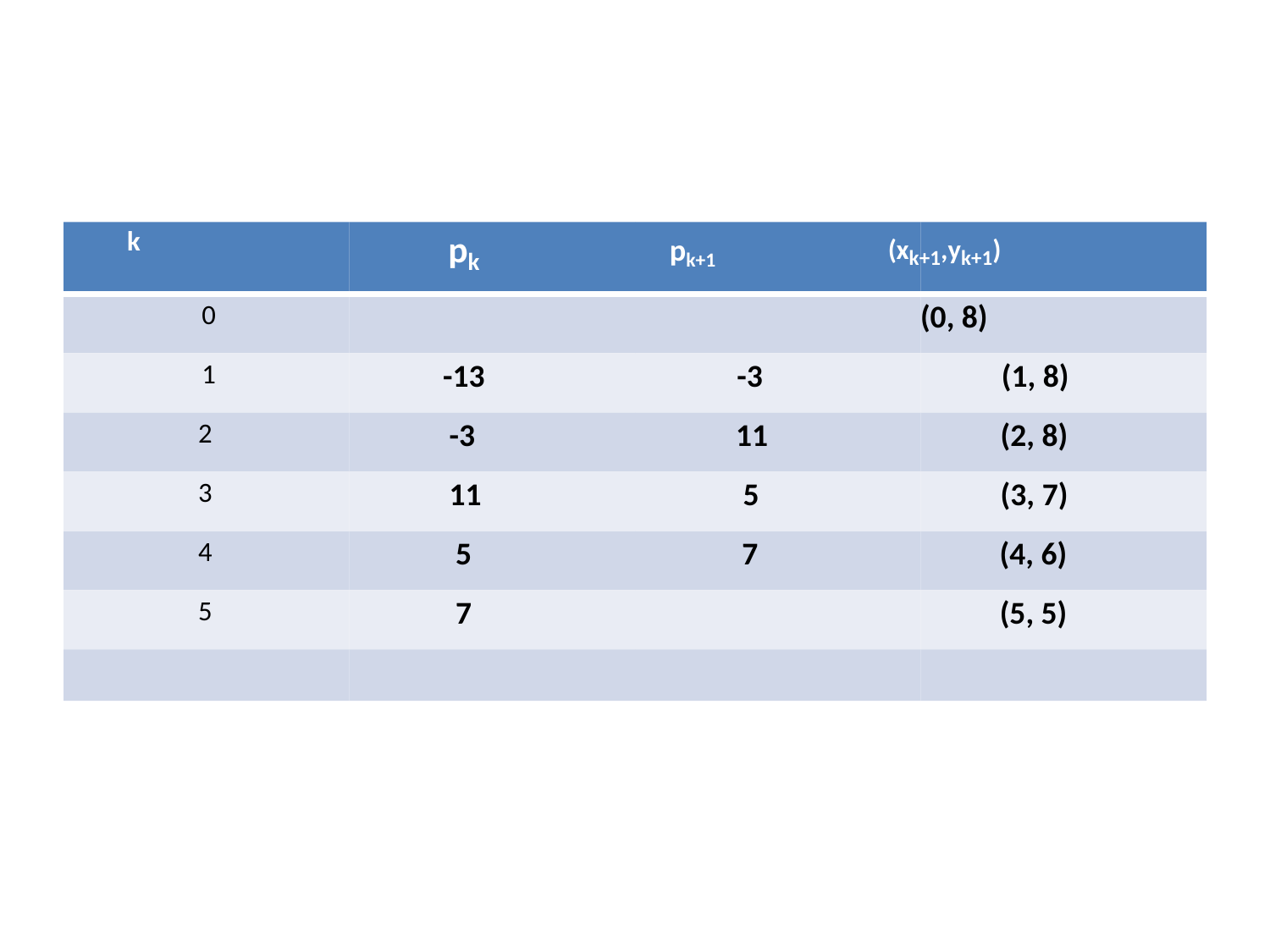

k                                                  pk                                  pk+1                                      (xk+1,yk+1)

0                                                                                                                  (0, 8)

1                                     -13                                   -3                                 (1, 8)

2                                      -3                                    11                                (2, 8)

3                                      11                                    5                                 (3, 7)

4                                       5                                     7                                 (4, 6)

5                                       7                                                                         (5, 5)